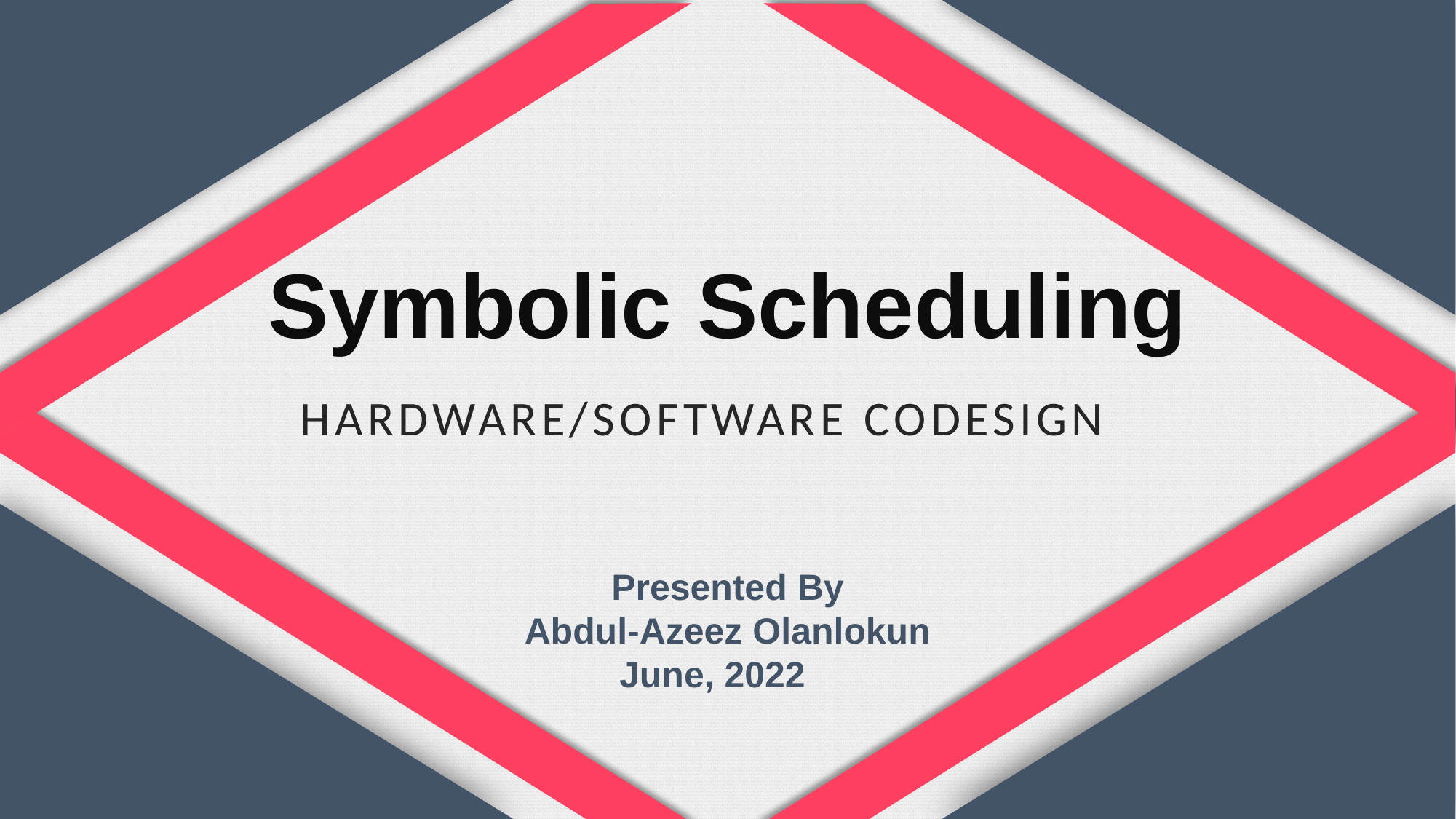

Symbolic Scheduling
HARDWARE/SOFTWARE CODESIGN
Presented By
Abdul-Azeez Olanlokun
June, 2022